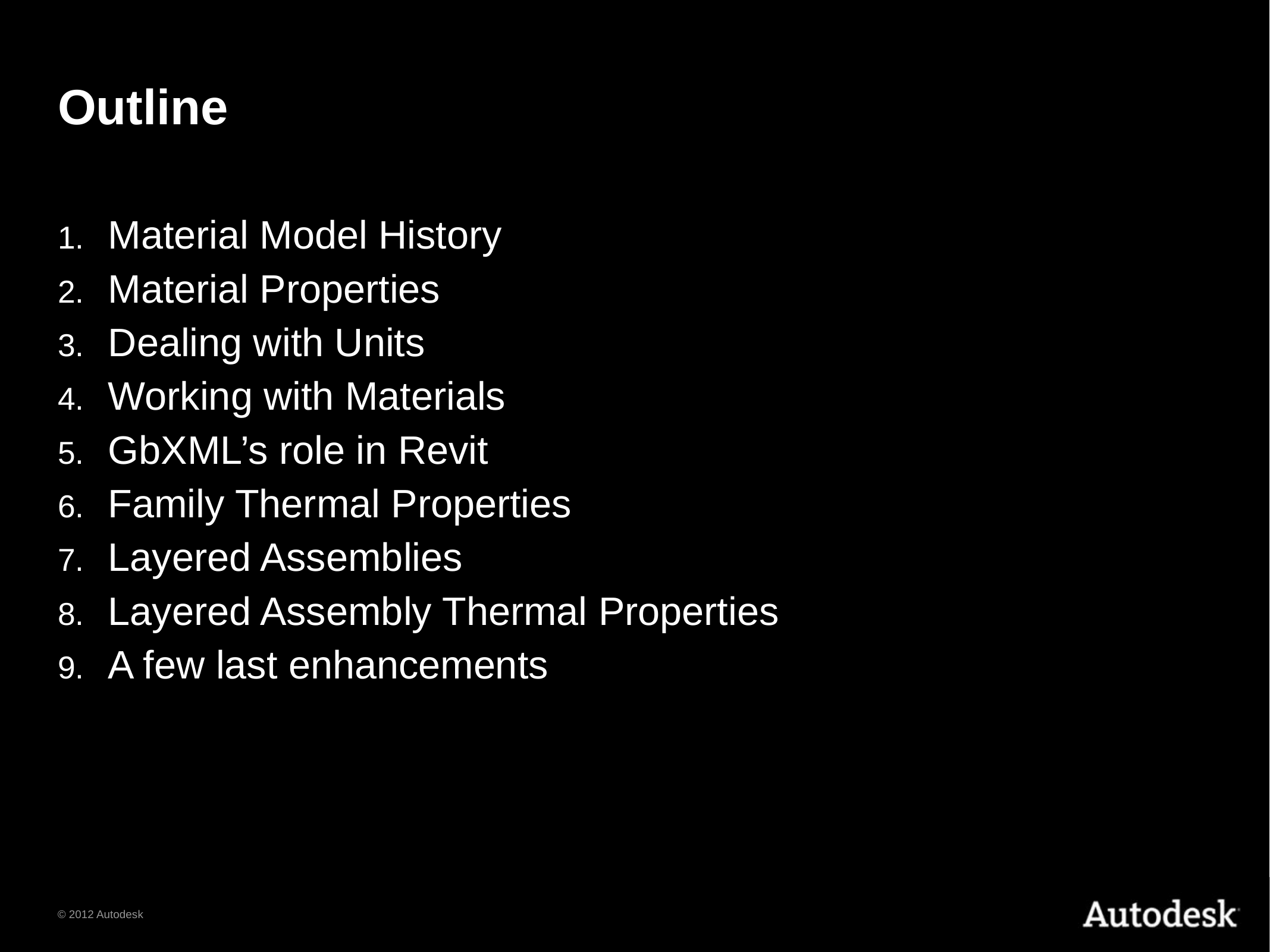

# Outline
Material Model History
Material Properties
Dealing with Units
Working with Materials
GbXML’s role in Revit
Family Thermal Properties
Layered Assemblies
Layered Assembly Thermal Properties
A few last enhancements